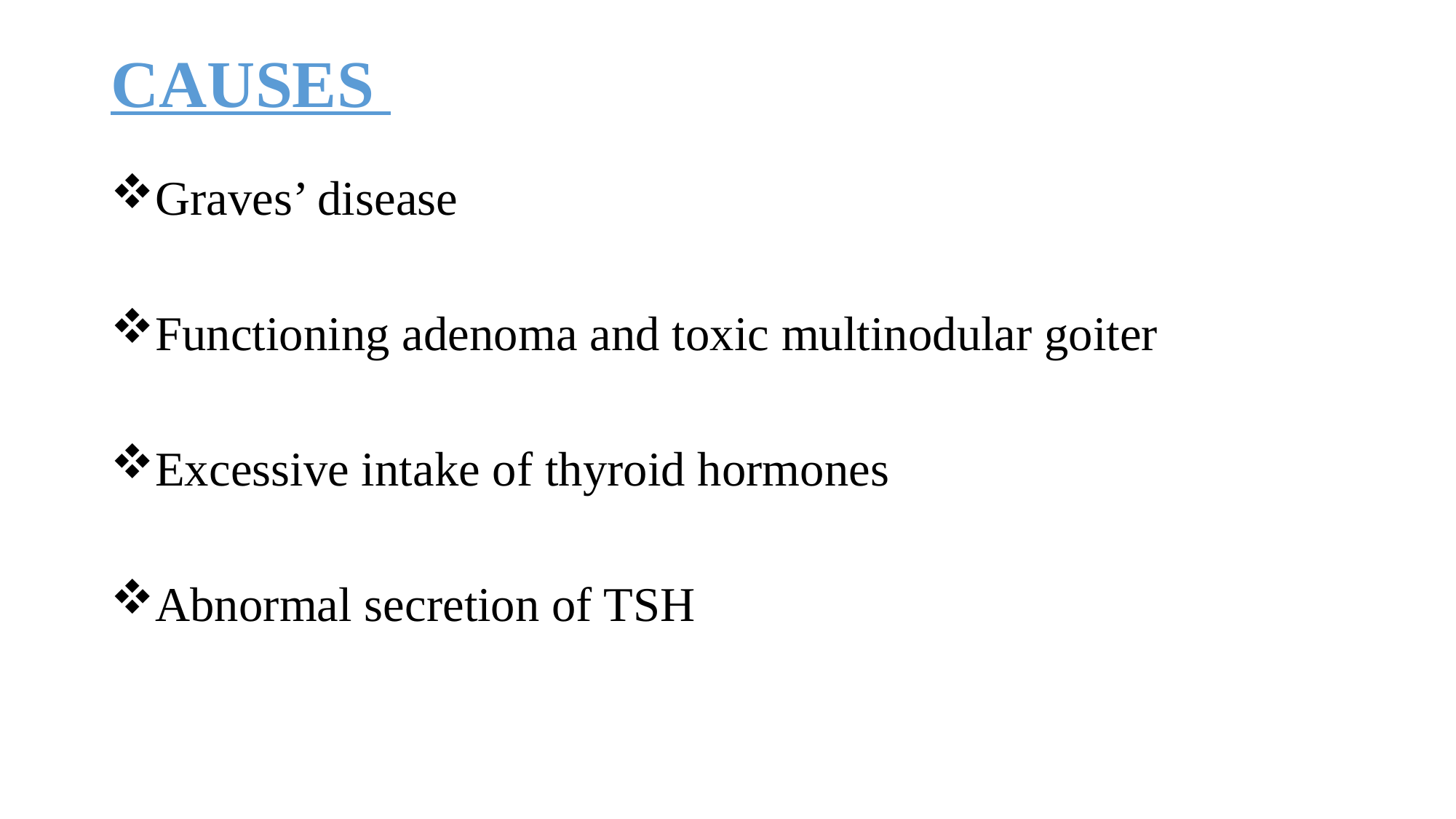

# CAUSES
Graves’ disease

Functioning adenoma and toxic multinodular goiter

Excessive intake of thyroid hormones

Abnormal secretion of TSH